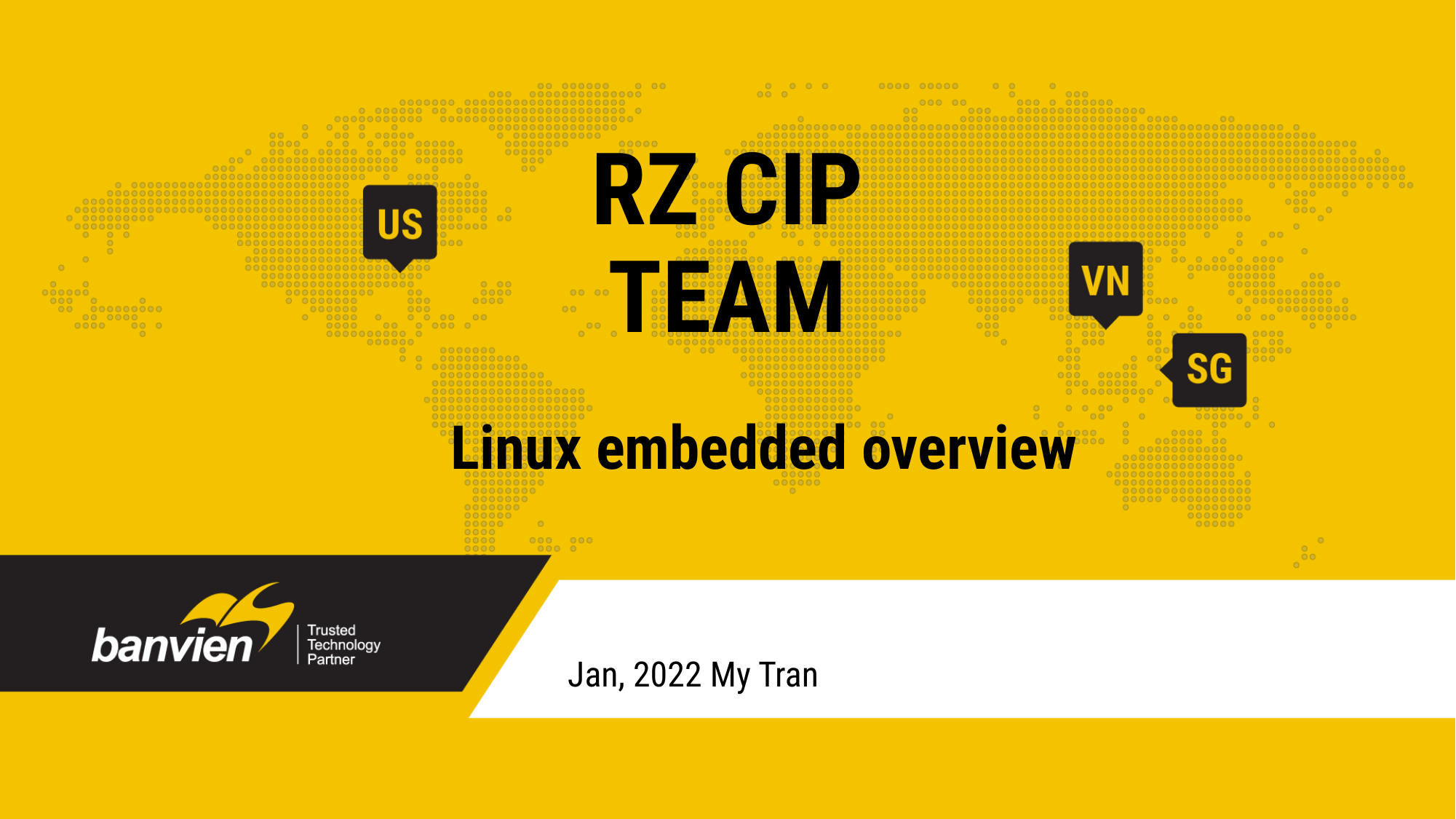

RZ CIP TEAM
# Linux embedded overview
Jan, 2022 My Tran